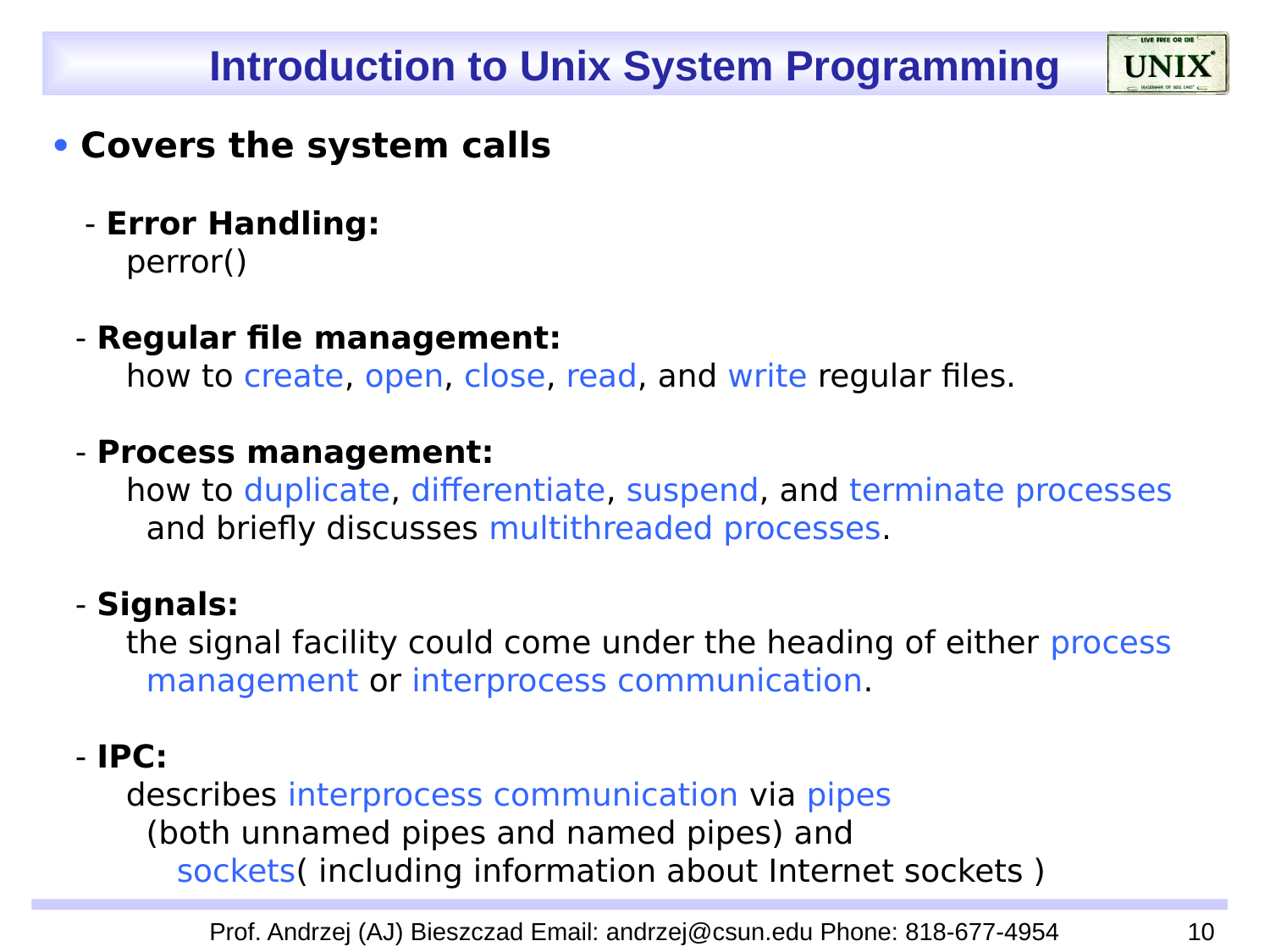

• Covers the system calls

    - Error Handling:
       perror()

  - Regular file management:
       how to create, open, close, read, and write regular files.

  - Process management:
       how to duplicate, differentiate, suspend, and terminate processes
         and briefly discusses multithreaded processes.

  - Signals:
       the signal facility could come under the heading of either process
         management or interprocess communication.

  - IPC:
       describes interprocess communication via pipes
         (both unnamed pipes and named pipes) and
            sockets( including information about Internet sockets )
Prof. Andrzej (AJ) Bieszczad Email: andrzej@csun.edu Phone: 818-677-4954
10